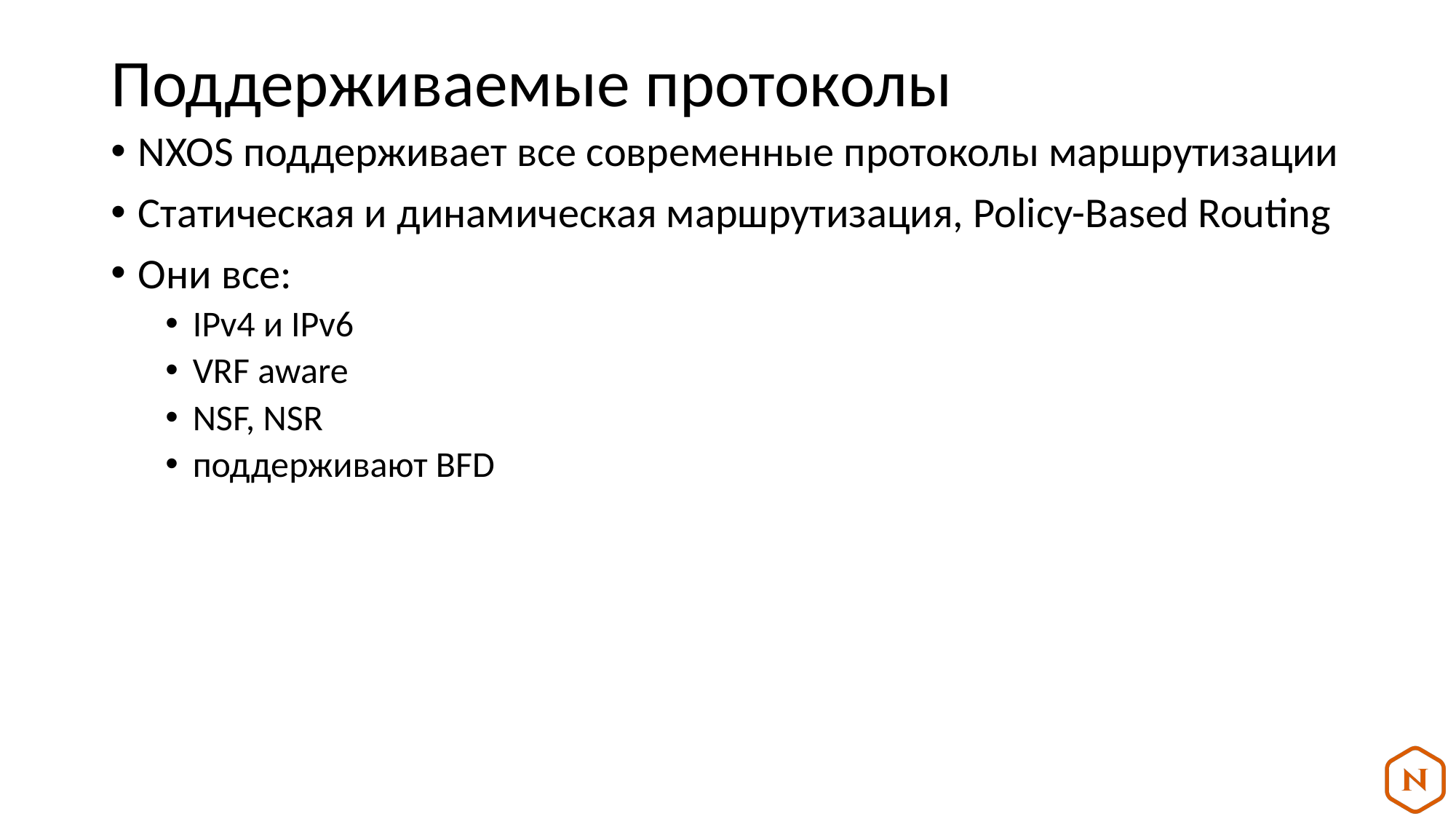

# Поддерживаемые протоколы
NXOS поддерживает все современные протоколы маршрутизации
Статическая и динамическая маршрутизация, Policy-Based Routing
Они все:
IPv4 и IPv6
VRF aware
NSF, NSR
поддерживают BFD